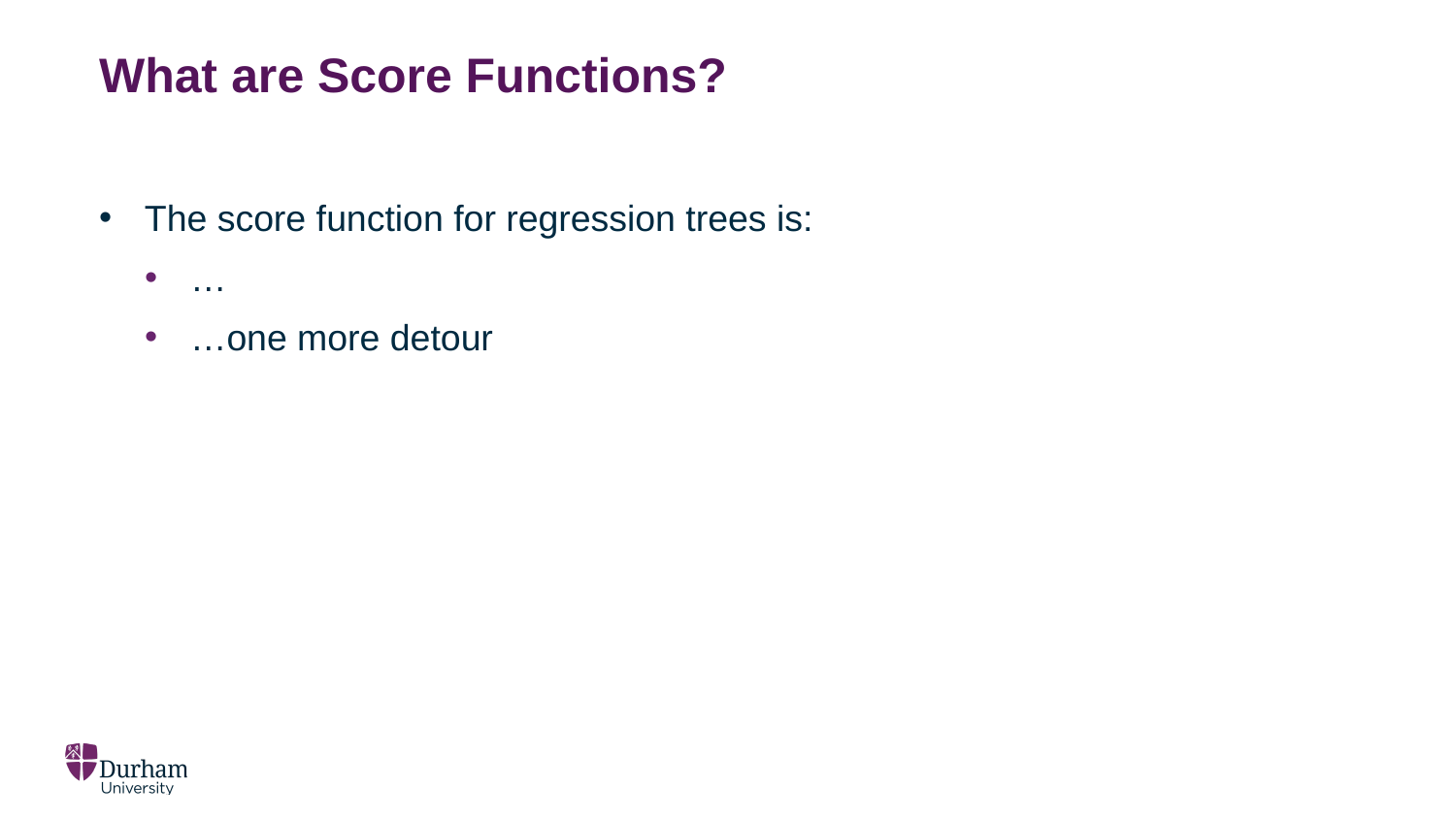

# What are Score Functions?
The score function for regression trees is:
…
…one more detour